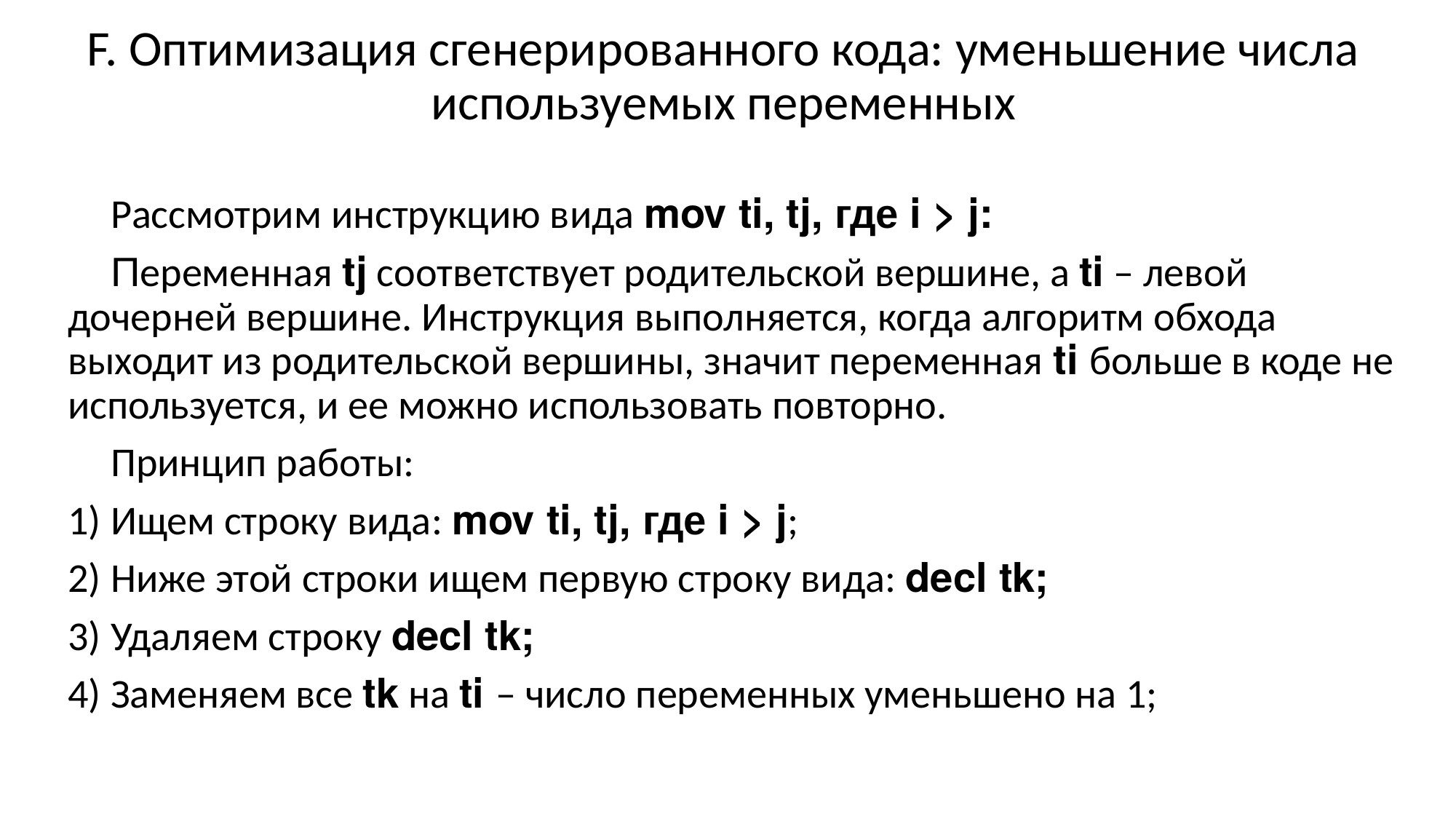

# F. Оптимизация сгенерированного кода: уменьшение числа используемых переменных
Рассмотрим инструкцию вида mov ti, tj, где i > j:
Переменная tj соответствует родительской вершине, а ti – левой дочерней вершине. Инструкция выполняется, когда алгоритм обхода выходит из родительской вершины, значит переменная ti больше в коде не используется, и ее можно использовать повторно.
Принцип работы:
Ищем строку вида: mov ti, tj, где i > j;
Ниже этой строки ищем первую строку вида: decl tk;
Удаляем строку decl tk;
Заменяем все tk на ti – число переменных уменьшено на 1;